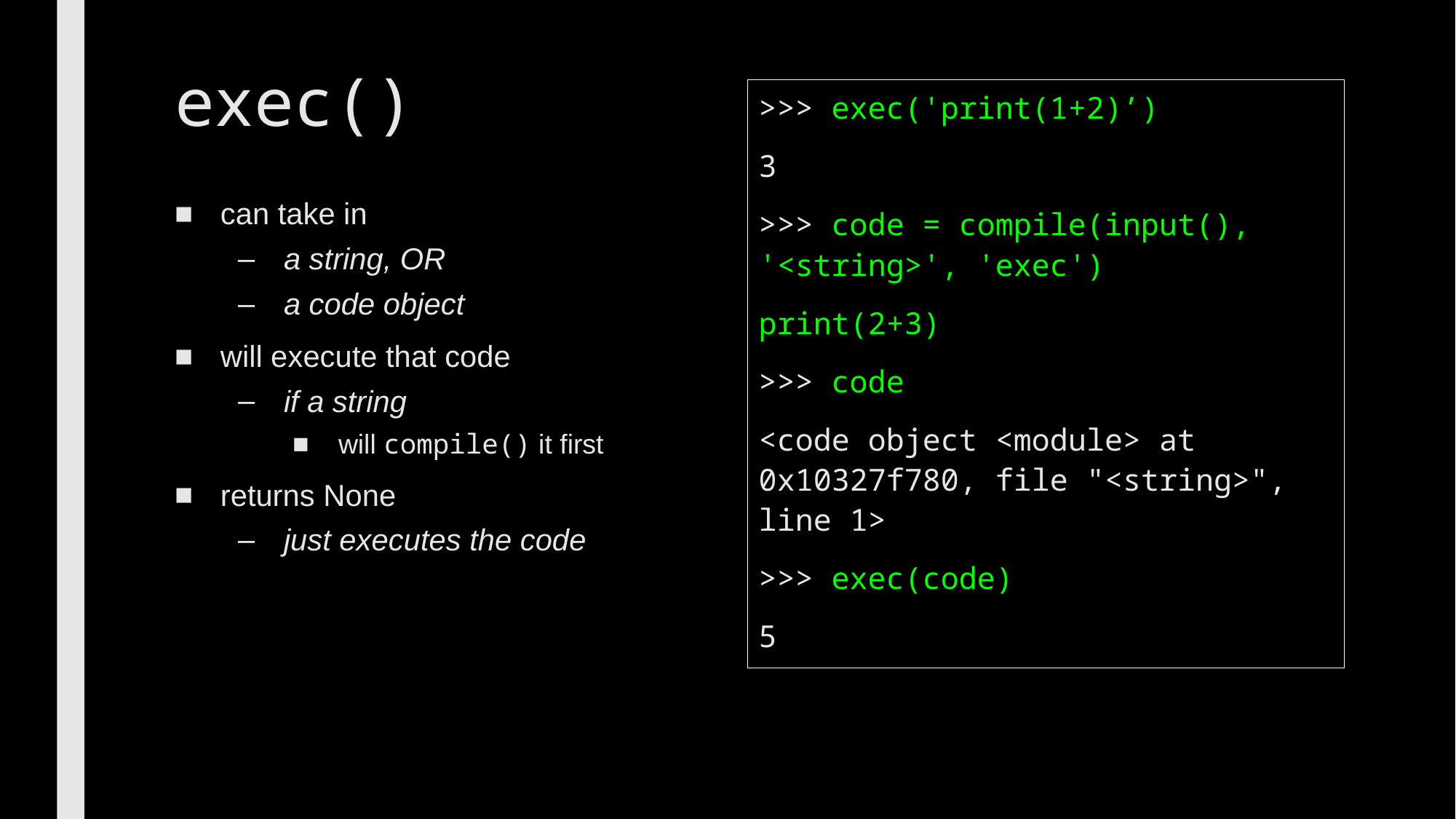

# exec()
>>> exec('print(1+2)’)
3
>>> code = compile(input(), '<string>', 'exec')
print(2+3)
>>> code
<code object <module> at 0x10327f780, file "<string>", line 1>
>>> exec(code)
5
can take in
a string, OR
a code object
will execute that code
if a string
will compile() it first
returns None
just executes the code